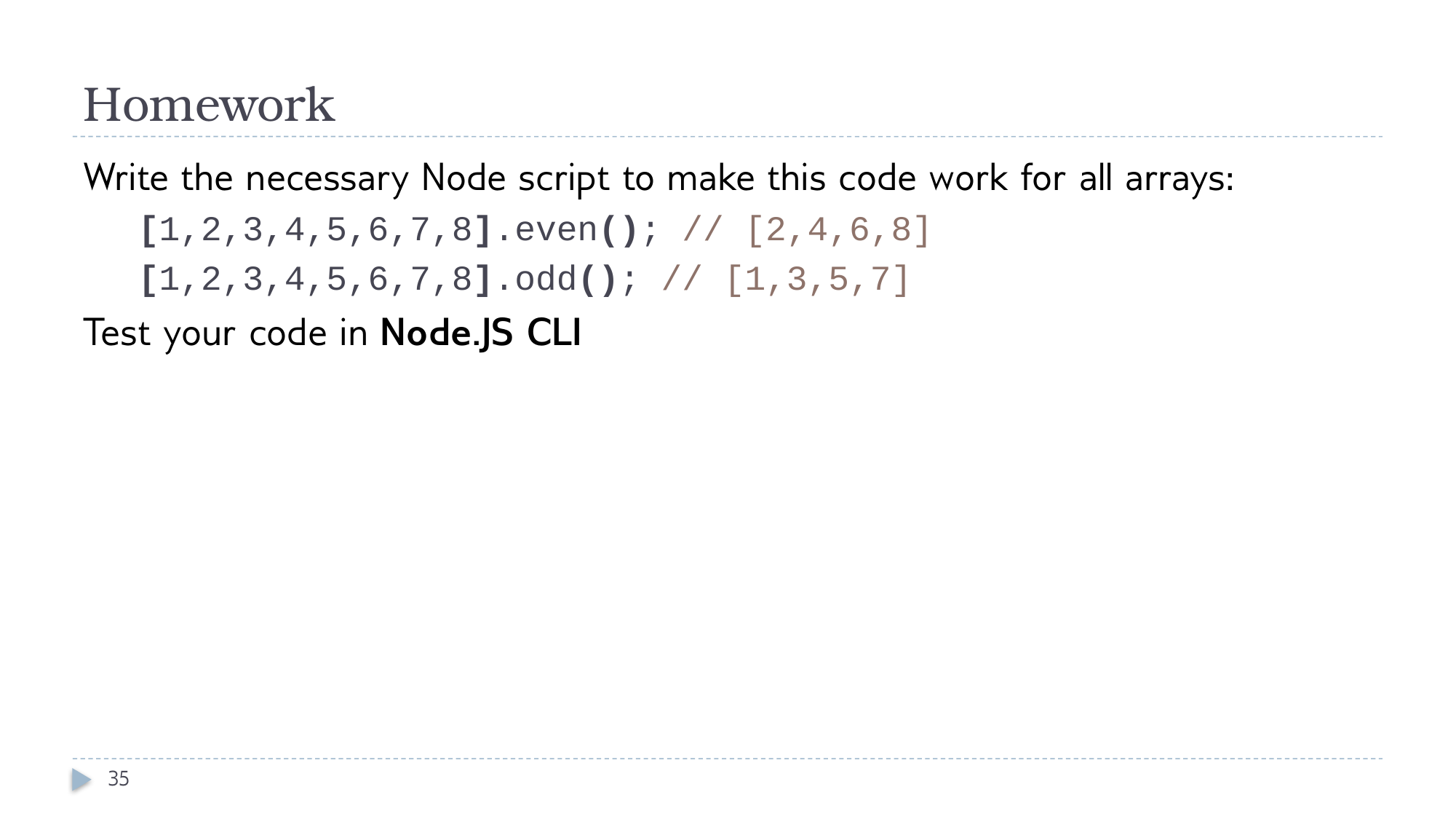

# Homework
Write the necessary Node script to make this code work for all arrays:
[1,2,3,4,5,6,7,8].even(); // [2,4,6,8]
[1,2,3,4,5,6,7,8].odd(); // [1,3,5,7]
Test your code in Node.JS CLI

35